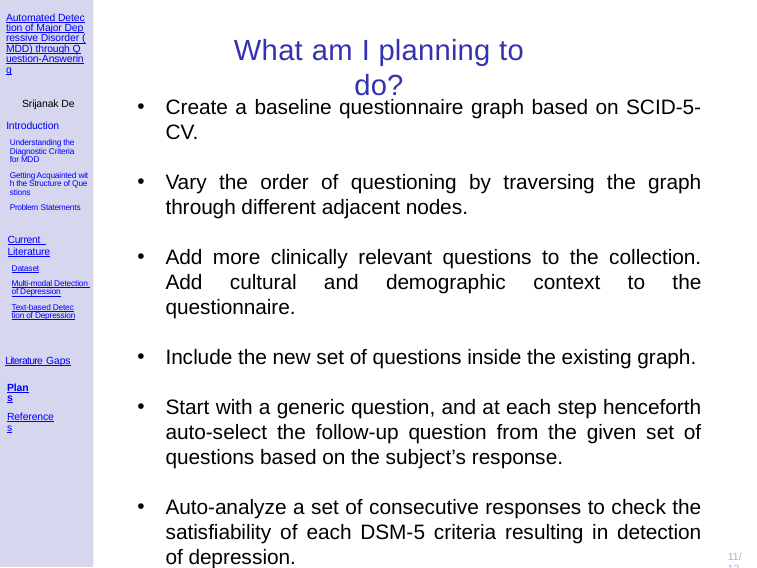

Automated Detection of Major Depressive Disorder (MDD) through Question-Answering
# What am I planning to do?
Create a baseline questionnaire graph based on SCID-5-CV.

Vary the order of questioning by traversing the graph through different adjacent nodes.

Add more clinically relevant questions to the collection. Add cultural and demographic context to the questionnaire.

Include the new set of questions inside the existing graph.

Start with a generic question, and at each step henceforth auto-select the follow-up question from the given set of questions based on the subject’s response.

Auto-analyze a set of consecutive responses to check the satisfiability of each DSM-5 criteria resulting in detection of depression.
Srijanak De
Introduction
Understanding the Diagnostic Criteria for MDD
Getting Acquainted with the Structure of Questions
Problem Statements
Current  Literature
Dataset
Multi-modal Detection of Depression
Text-based Detection of Depression
Literature Gaps
Plans
References
11/13